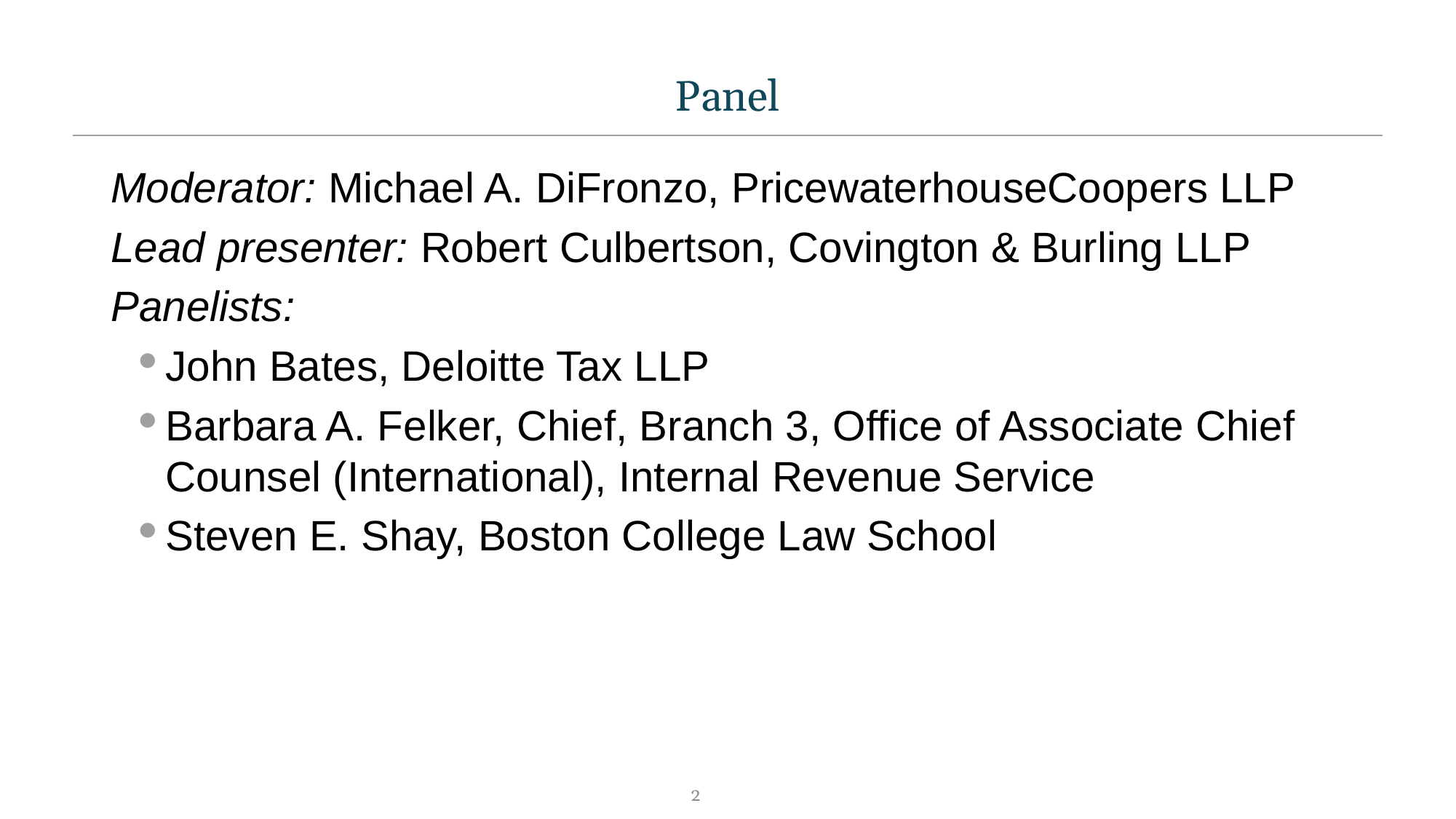

# Panel
Moderator: Michael A. DiFronzo, PricewaterhouseCoopers LLP
Lead presenter: Robert Culbertson, Covington & Burling LLP
Panelists:
John Bates, Deloitte Tax LLP
Barbara A. Felker, Chief, Branch 3, Office of Associate Chief Counsel (International), Internal Revenue Service
Steven E. Shay, Boston College Law School

2